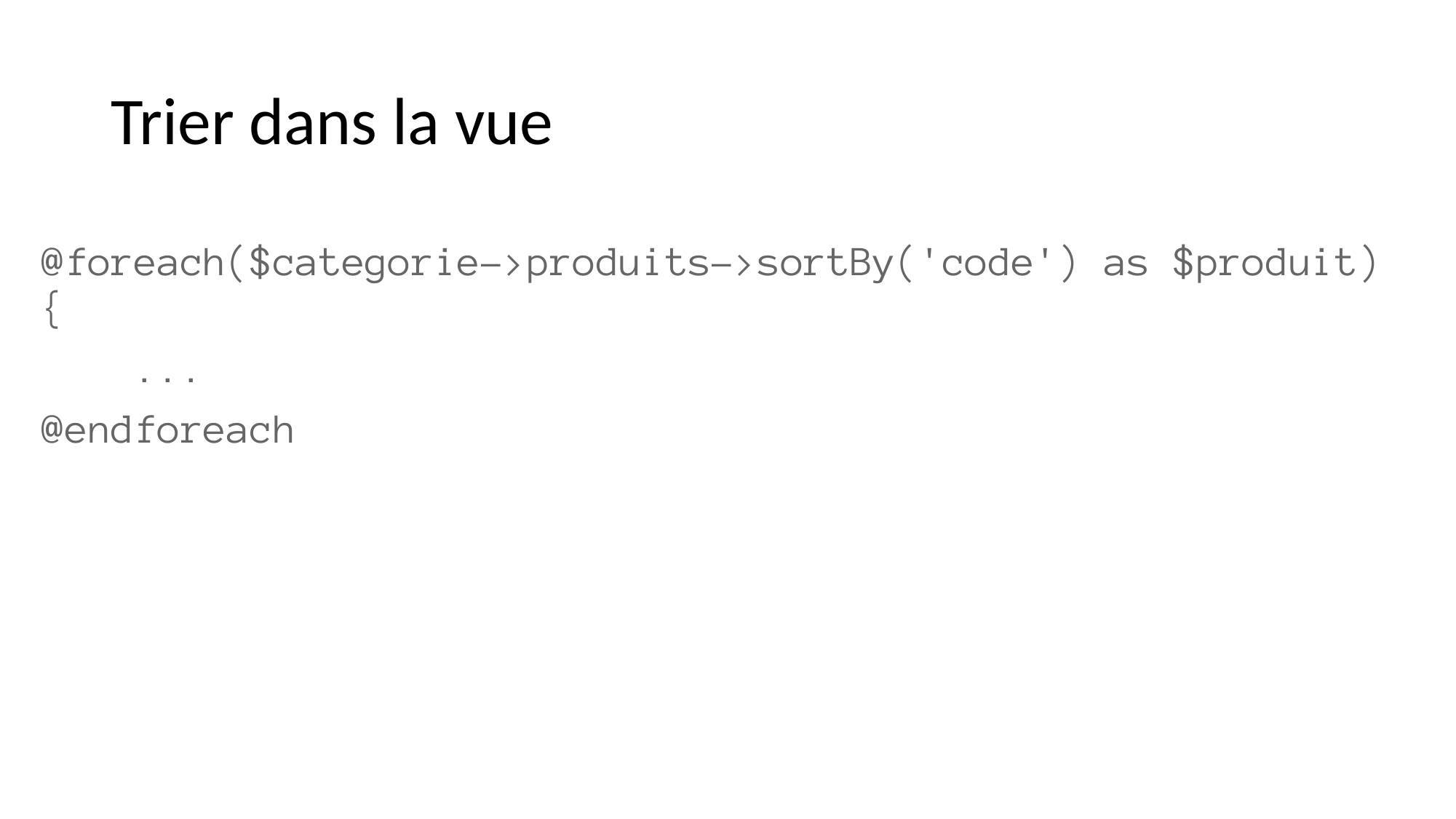

# Trier dans la vue
@foreach($categorie->produits->sortBy('code') as $produit) {
    ...
@endforeach